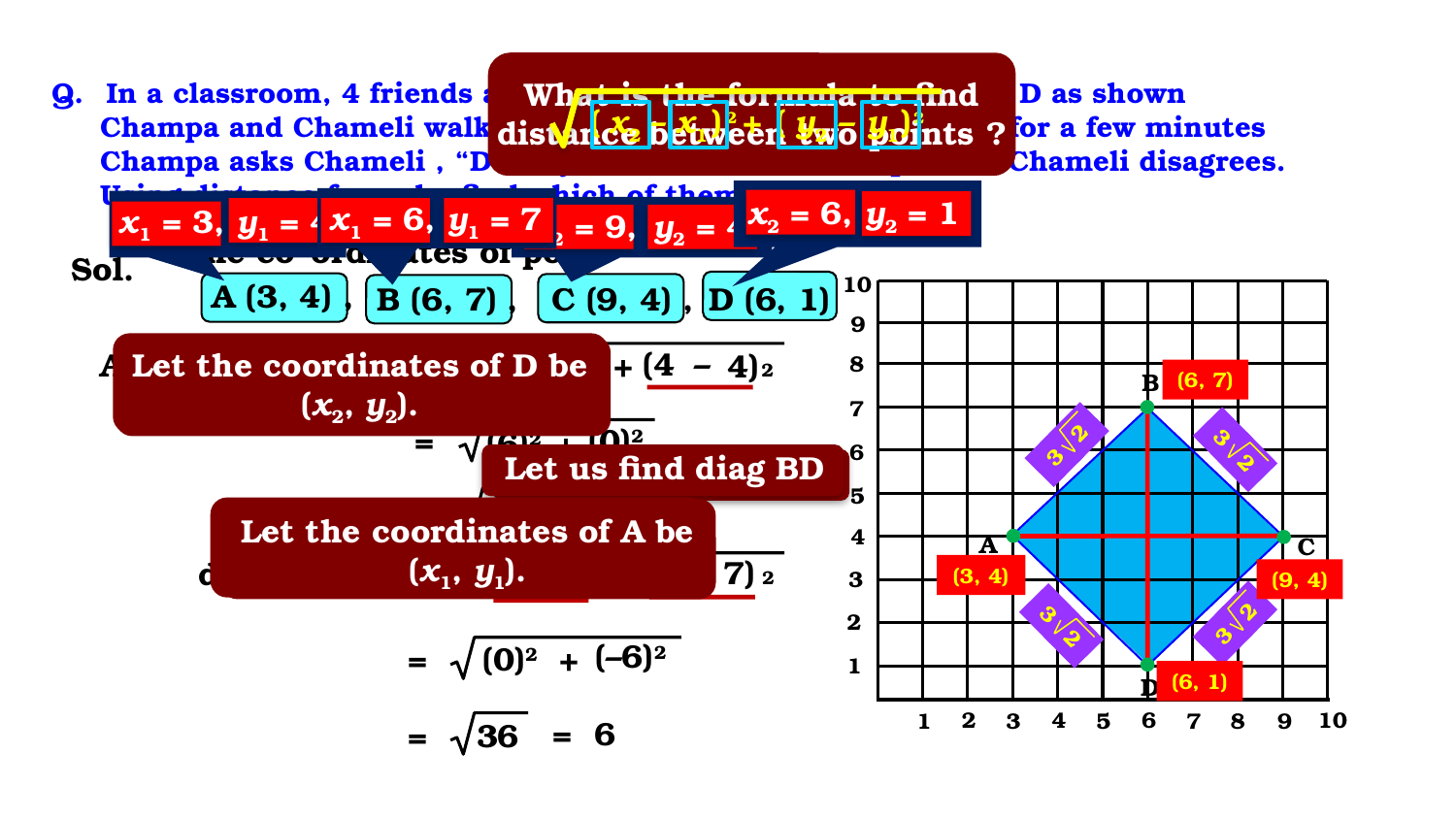

What is the formula to find distance between two points ?
What is the formula to find distance between two points ?
In a classroom, 4 friends are seated at the points A, B, C and D as shown
     Champa and Chameli walk into the class and after observing for a few minutes
     Champa asks Chameli , “Don’t you think ABCD is a square?” Chameli disagrees.
     Using distance formula, find which of them is correct.

(
x2
–
x1
)
+
(
y2
–
y1
)
2
2

(
x2
–
x1
)
+
(
y2
–
y1
)
2
2

x2 = 6,
y2 = 1

x1 = 6,
y1 = 7

x1 = 3,
y1 = 4,

x2 = 9,
y2 = 4

The co–ordinates of point
Sol.
10
9
8
7
6
5
4
3
2
1
10
6
2
4
7
5
1
8
9
3
A (3, 4) ,
B (6, 7) ,
C (9, 4) ,
D (6, 1)

Let the coordinates of D be (x2, y2).

Let the coordinates of B be (x1, y1).
–
(4
Also , diagonal AC =
(9
–
3)
+
4)

2
2
B
(6, 7)

(0)2
=
(6)2
+

3
2

3
2

Let us find diag BD

Let us find diag AC

=
36
6
=

Let the coordinates of C be (x2, y2).

Let the coordinates of A be (x1, y1).
A
C

(1
–
7)
diagonal BD =
(6
–
6)
+

2
(3, 4)
2
(9, 4)
3
2

3
2

(–6)2
=
(0)2
+

(6, 1)
D
=
6
=
36